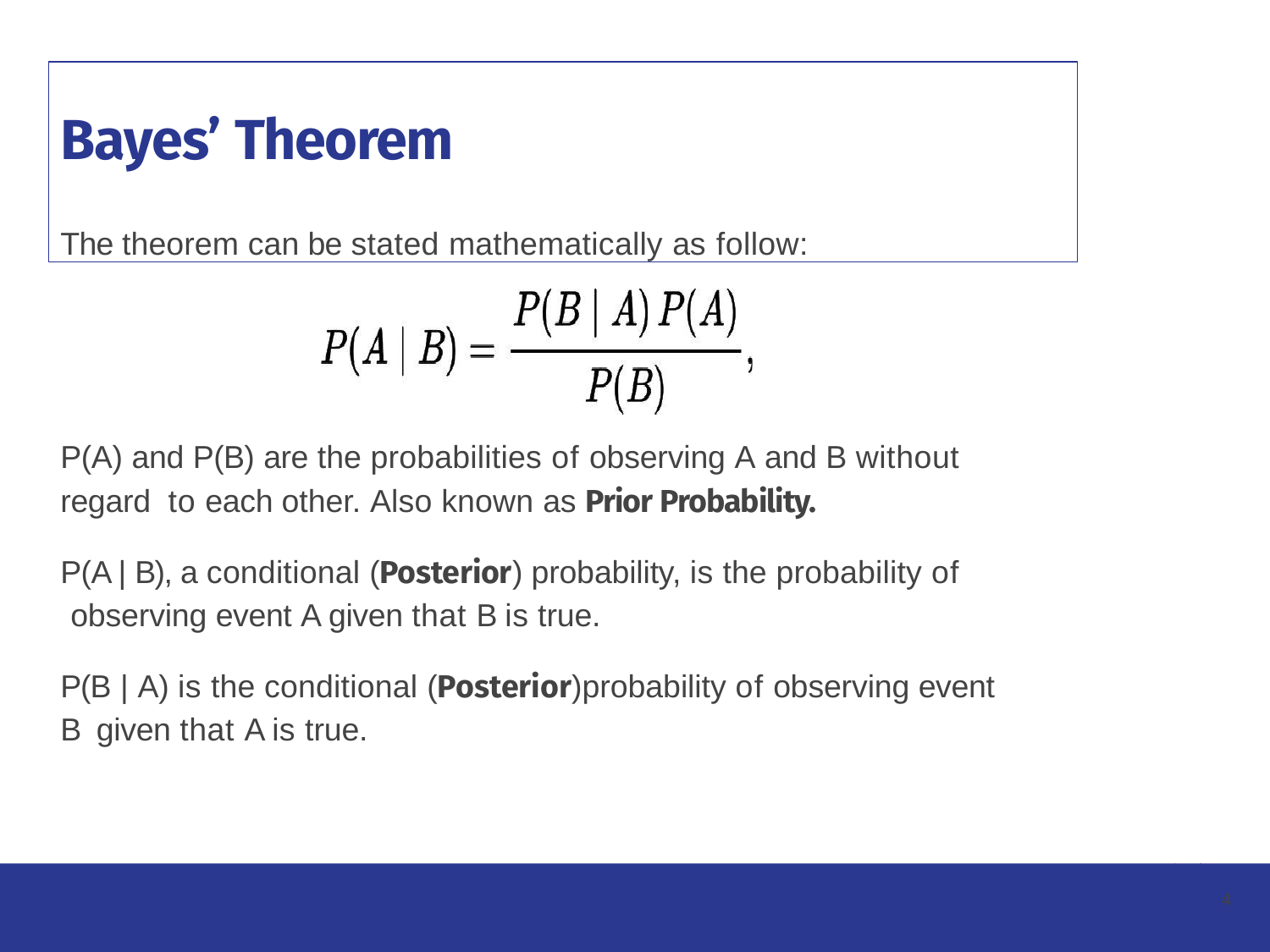

# Bayes’ Theorem
The theorem can be stated mathematically as follow:

P(A) and P(B) are the probabilities of observing A and B without regard  to each other. Also known as Prior Probability.
P(A | B), a conditional (Posterior) probability, is the probability of  observing event A given that B is true.
P(B | A) is the conditional (Posterior)probability of observing event B  given that A is true.

4